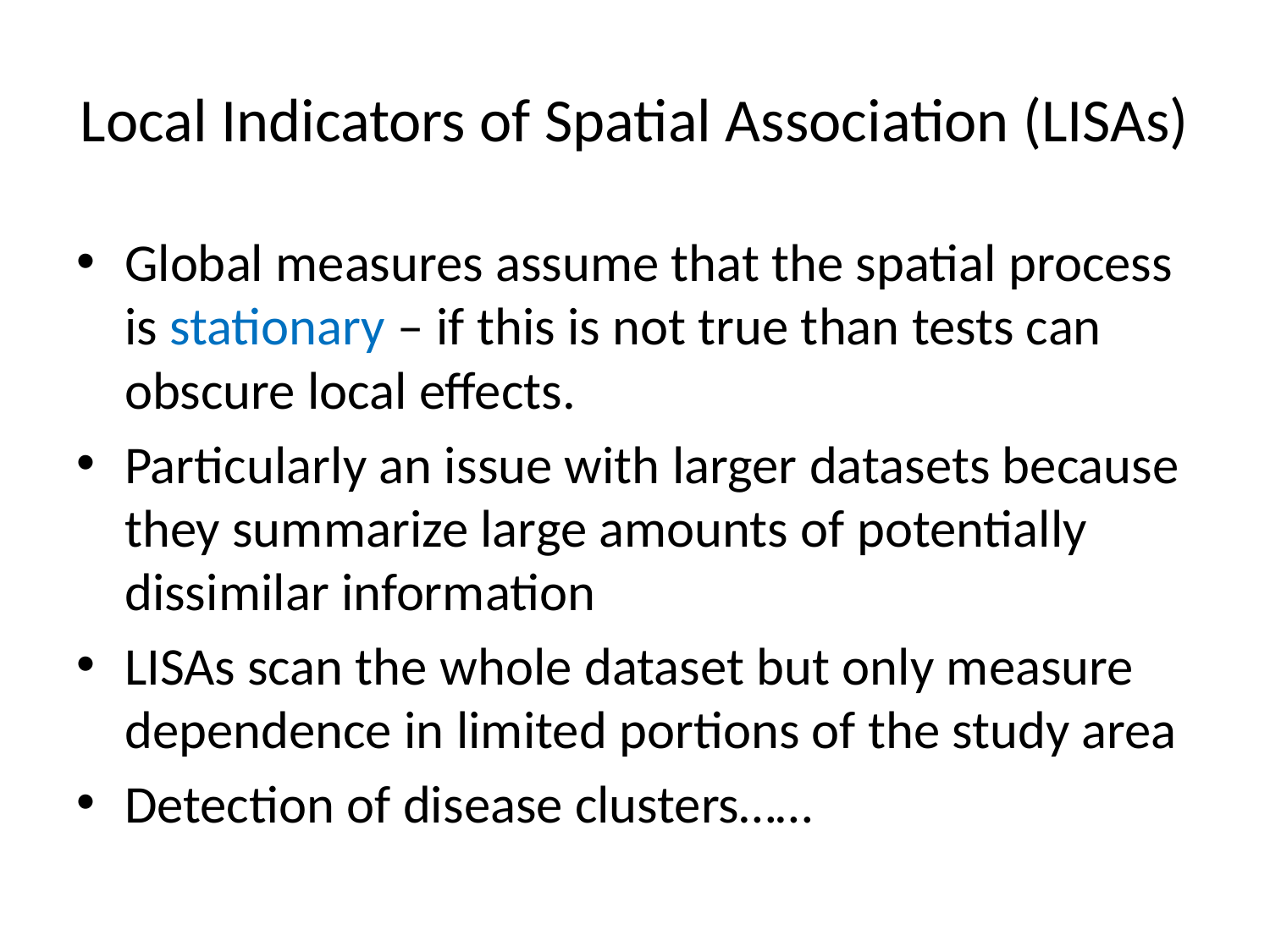

# Local Indicators of Spatial Association (LISAs)
Global measures assume that the spatial process is stationary – if this is not true than tests can obscure local effects.
Particularly an issue with larger datasets because they summarize large amounts of potentially dissimilar information
LISAs scan the whole dataset but only measure dependence in limited portions of the study area
Detection of disease clusters……